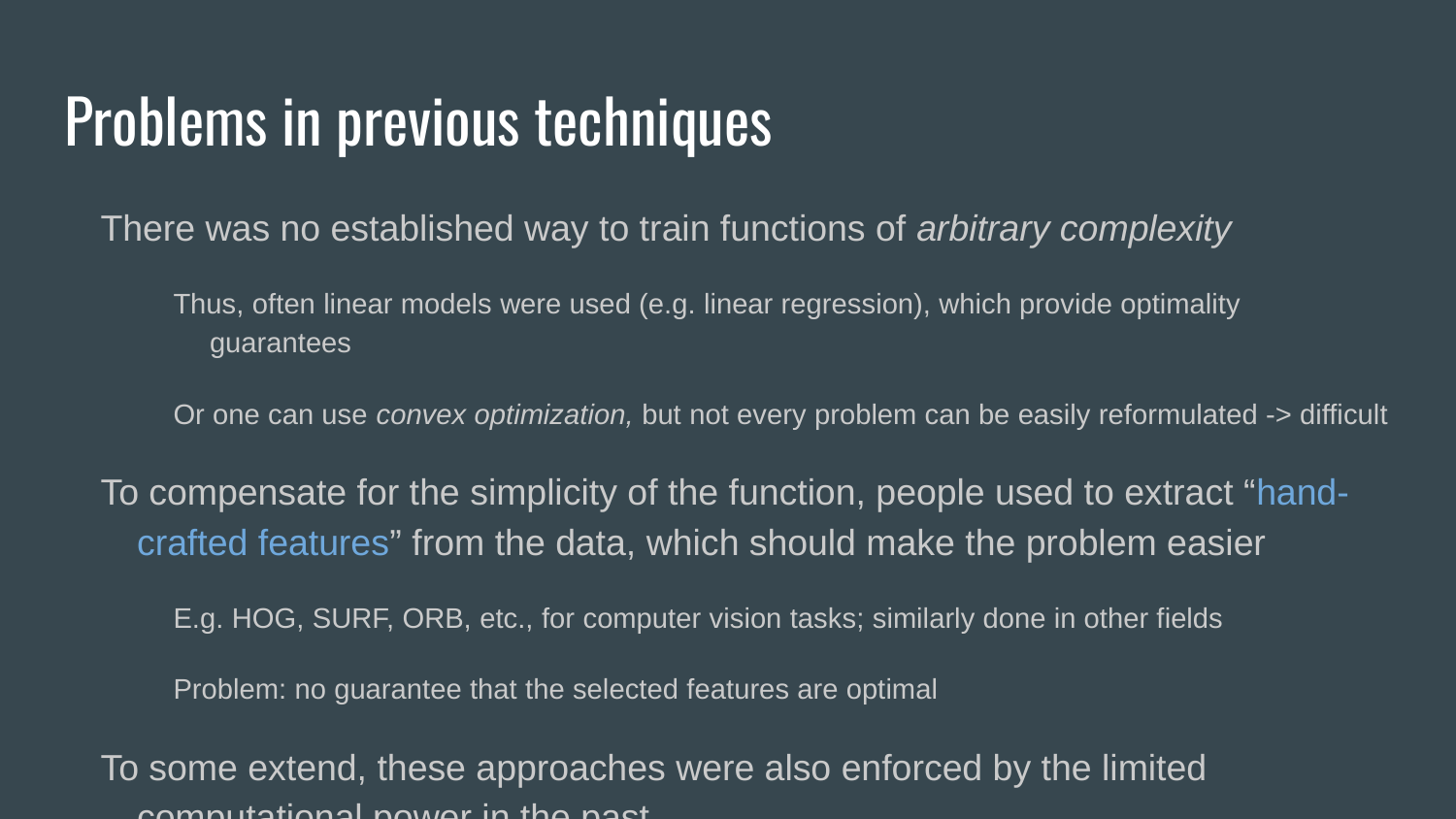

# Problems in previous techniques
There was no established way to train functions of arbitrary complexity
Thus, often linear models were used (e.g. linear regression), which provide optimality guarantees
Or one can use convex optimization, but not every problem can be easily reformulated -> difficult
To compensate for the simplicity of the function, people used to extract “hand-crafted features” from the data, which should make the problem easier
E.g. HOG, SURF, ORB, etc., for computer vision tasks; similarly done in other fields
Problem: no guarantee that the selected features are optimal
To some extend, these approaches were also enforced by the limited computational power in the past